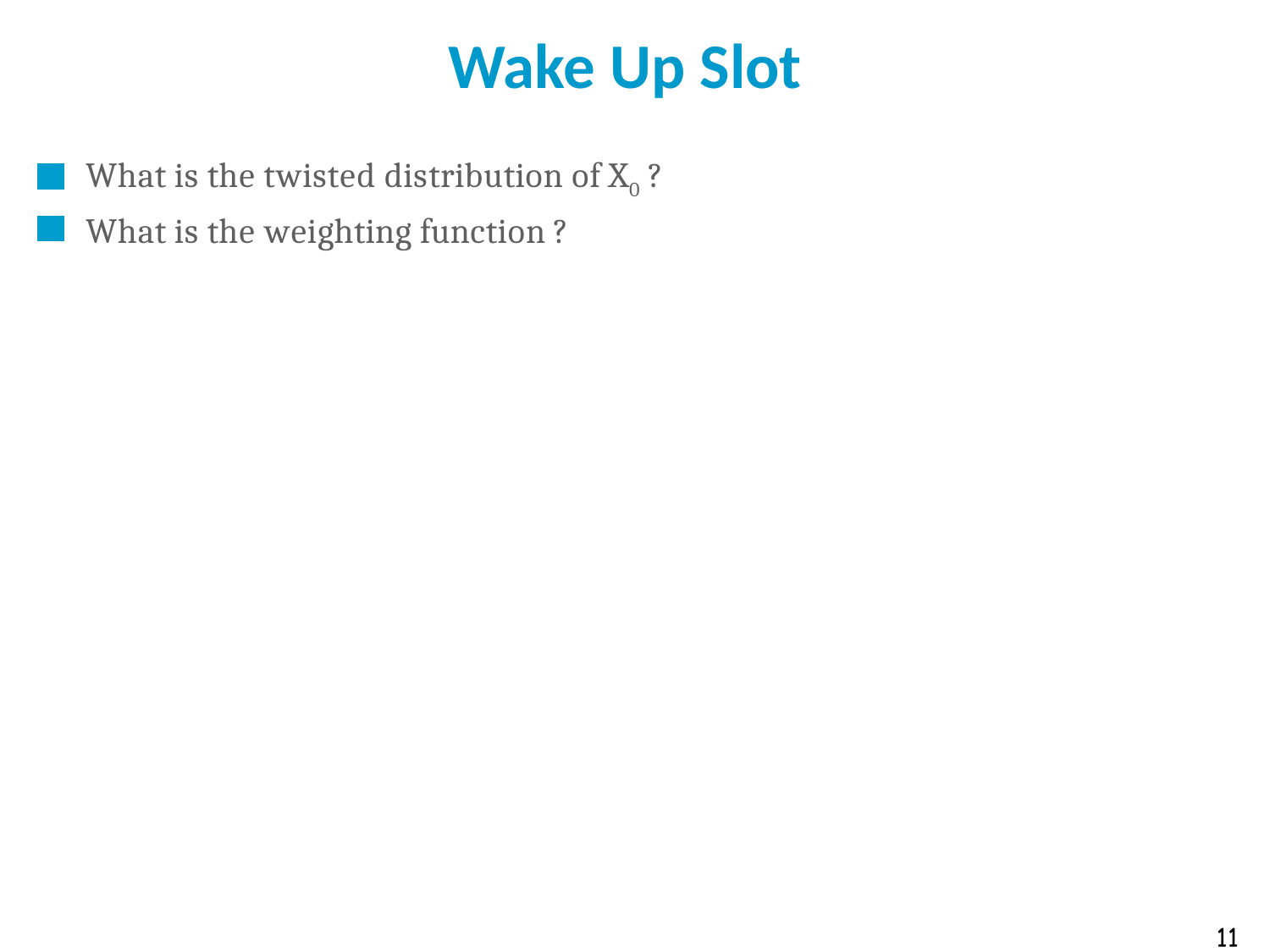

# Wake Up Slot
What is the twisted distribution of X0 ?
What is the weighting function ?
11